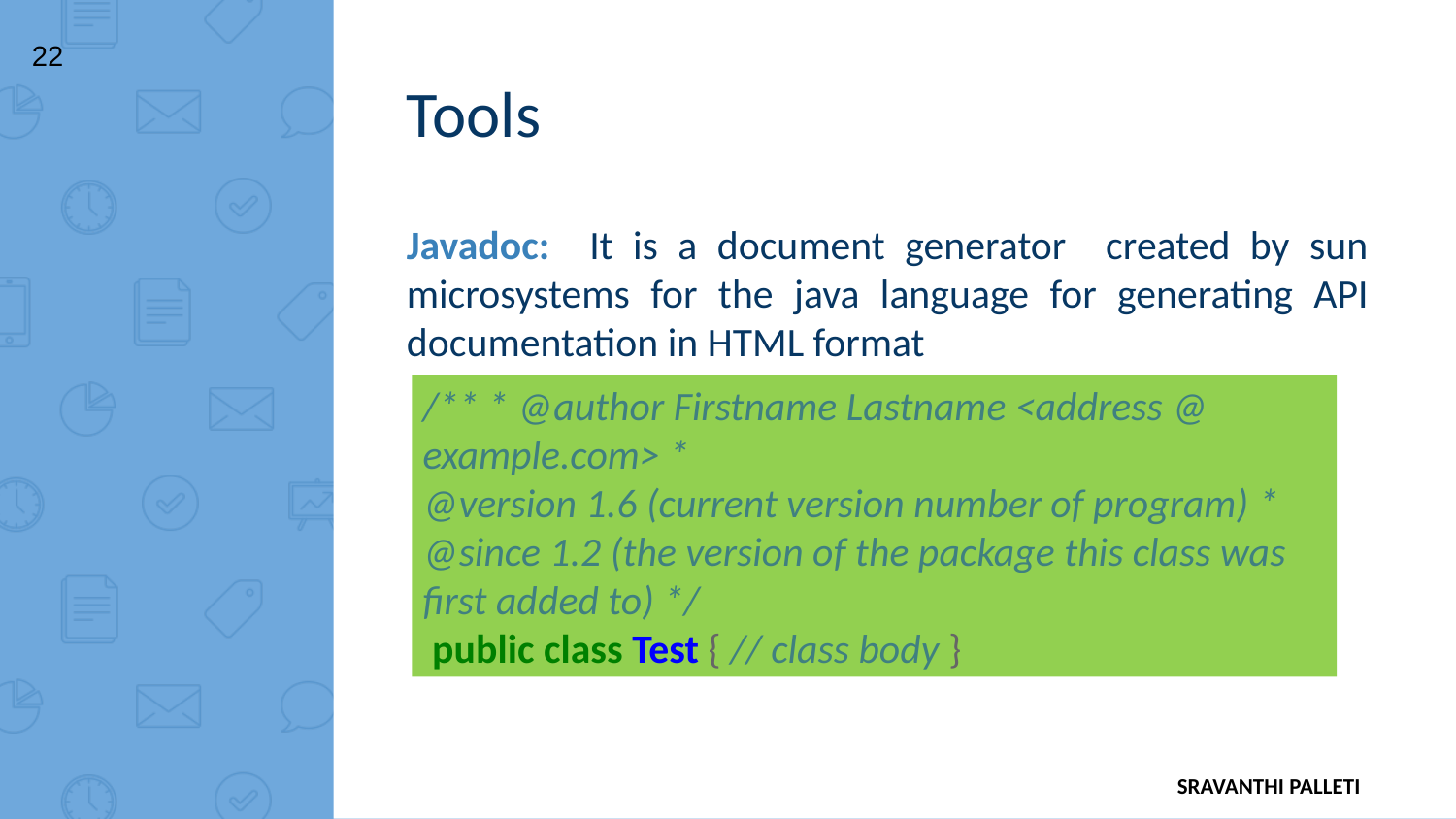

22
Tools
Javadoc:  It is a document generator  created by sun microsystems for the java language for generating API documentation in HTML format

/** * @author Firstname Lastname <address @ example.com> *
@version 1.6 (current version number of program) *
@since 1.2 (the version of the package this class was first added to) */
 public class Test { // class body }
SRAVANTHI PALLETI